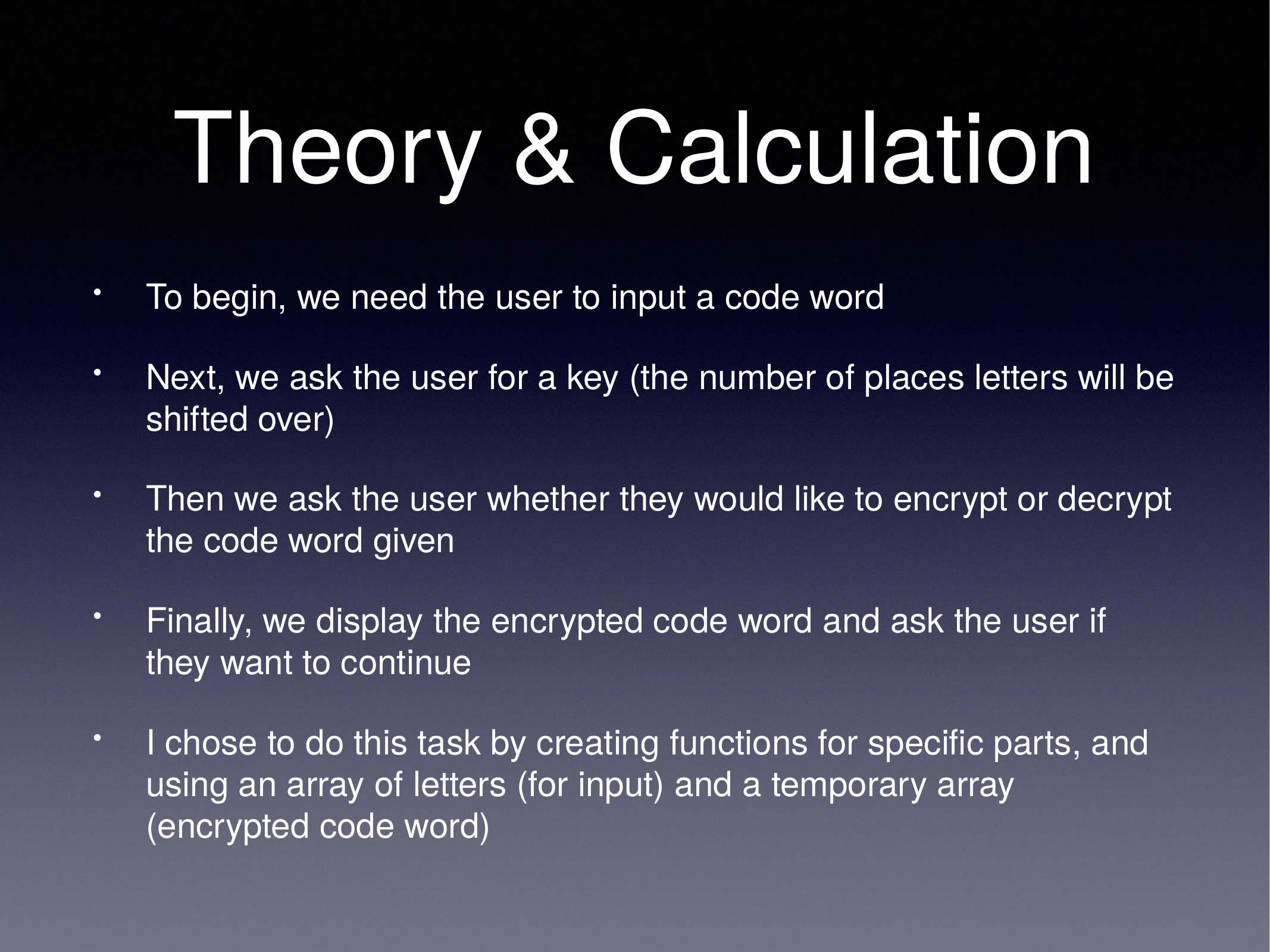

# Theory & Calculation
To begin, we need the user to input a code word
Next, we ask the user for a key (the number of places letters will be shifted over)
Then we ask the user whether they would like to encrypt or decrypt the code word given
Finally, we display the encrypted code word and ask the user if they want to continue
I chose to do this task by creating functions for specific parts, and using an array of letters (for input) and a temporary array (encrypted code word)